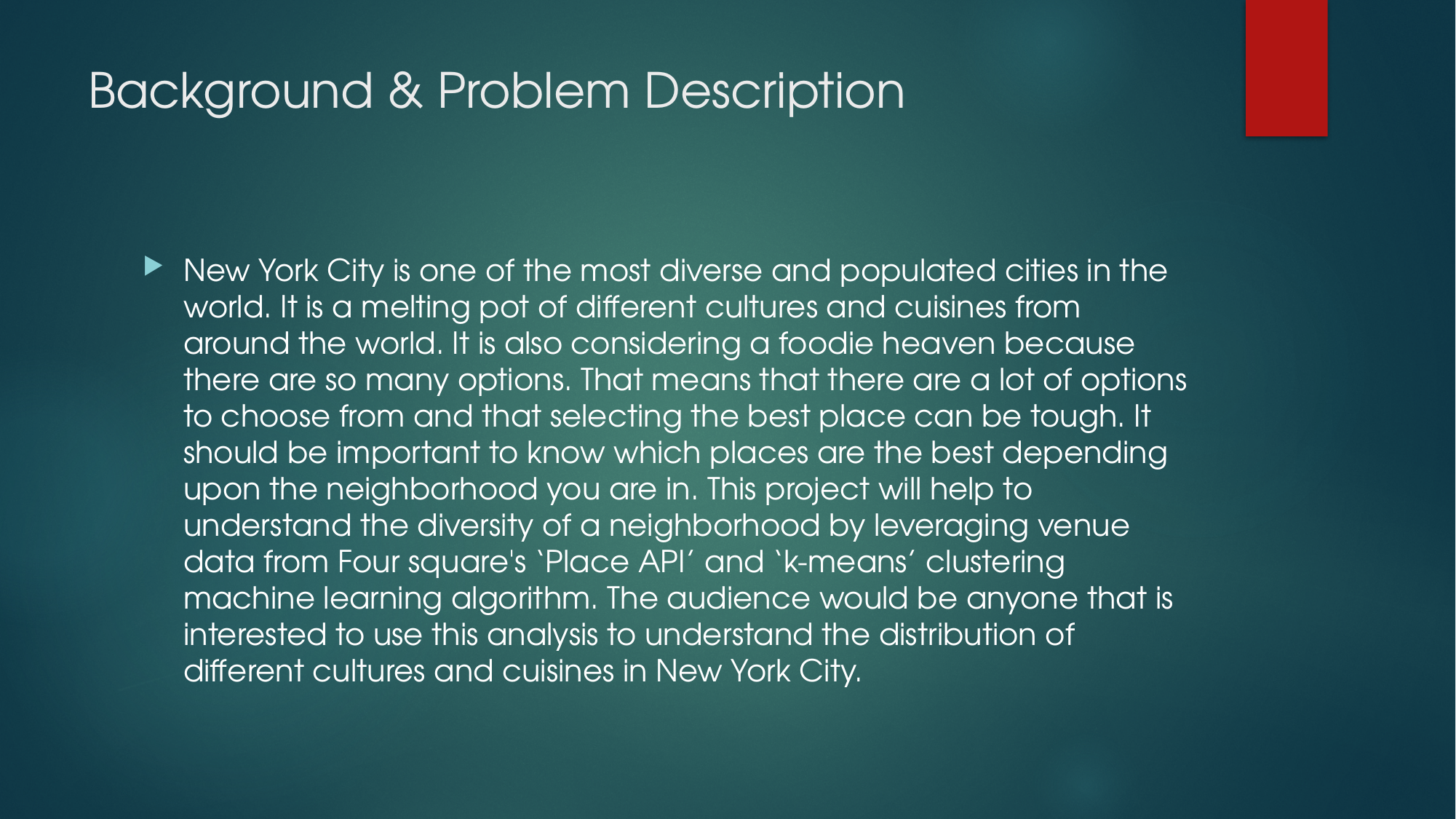

# Background & Problem Description
New York City is one of the most diverse and populated cities in the world. It is a melting pot of different cultures and cuisines from around the world. It is also considering a foodie heaven because there are so many options. That means that there are a lot of options to choose from and that selecting the best place can be tough. It should be important to know which places are the best depending upon the neighborhood you are in. This project will help to understand the diversity of a neighborhood by leveraging venue data from Four square's ‘Place API’ and ‘k-means’ clustering machine learning algorithm. The audience would be anyone that is interested to use this analysis to understand the distribution of different cultures and cuisines in New York City.